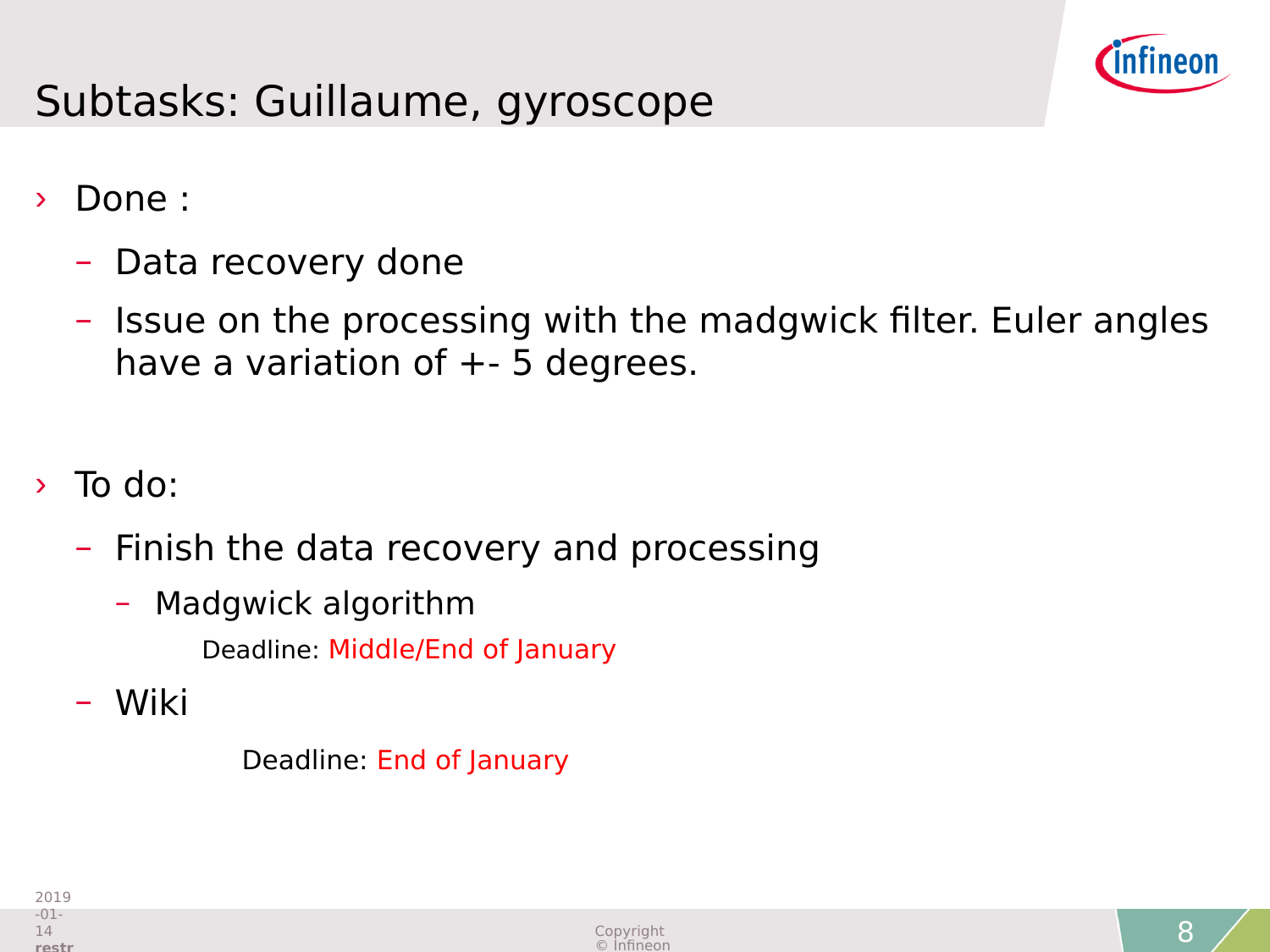

# Subtasks: Guillaume, gyroscope
Done :
Data recovery done
Issue on the processing with the madgwick filter. Euler angles have a variation of +- 5 degrees.

To do:
Finish the data recovery and processing
Madgwick algorithm
	Deadline: Middle/End of January
Wiki
	Deadline: End of January

2019-01-14   restricted
Copyright © Infineon Technologies AG 2019. All rights reserved.
8